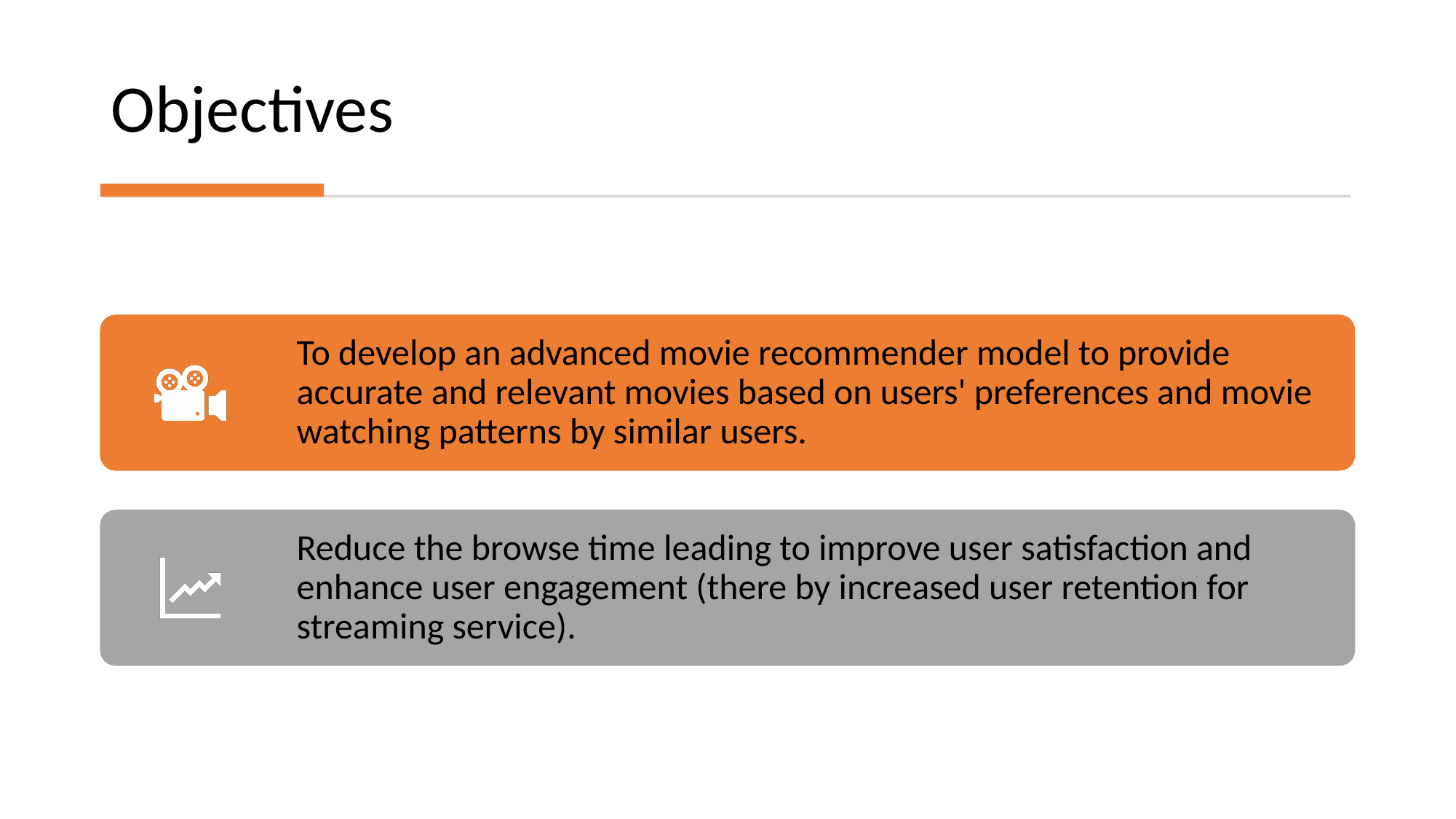

# Objectives

To develop an advanced movie recommender model to provide accurate and relevant movies based on users' preferences and movie watching patterns by similar users.
Reduce the browse time leading to improve user satisfaction and enhance user engagement (there by increased user retention for streaming service).